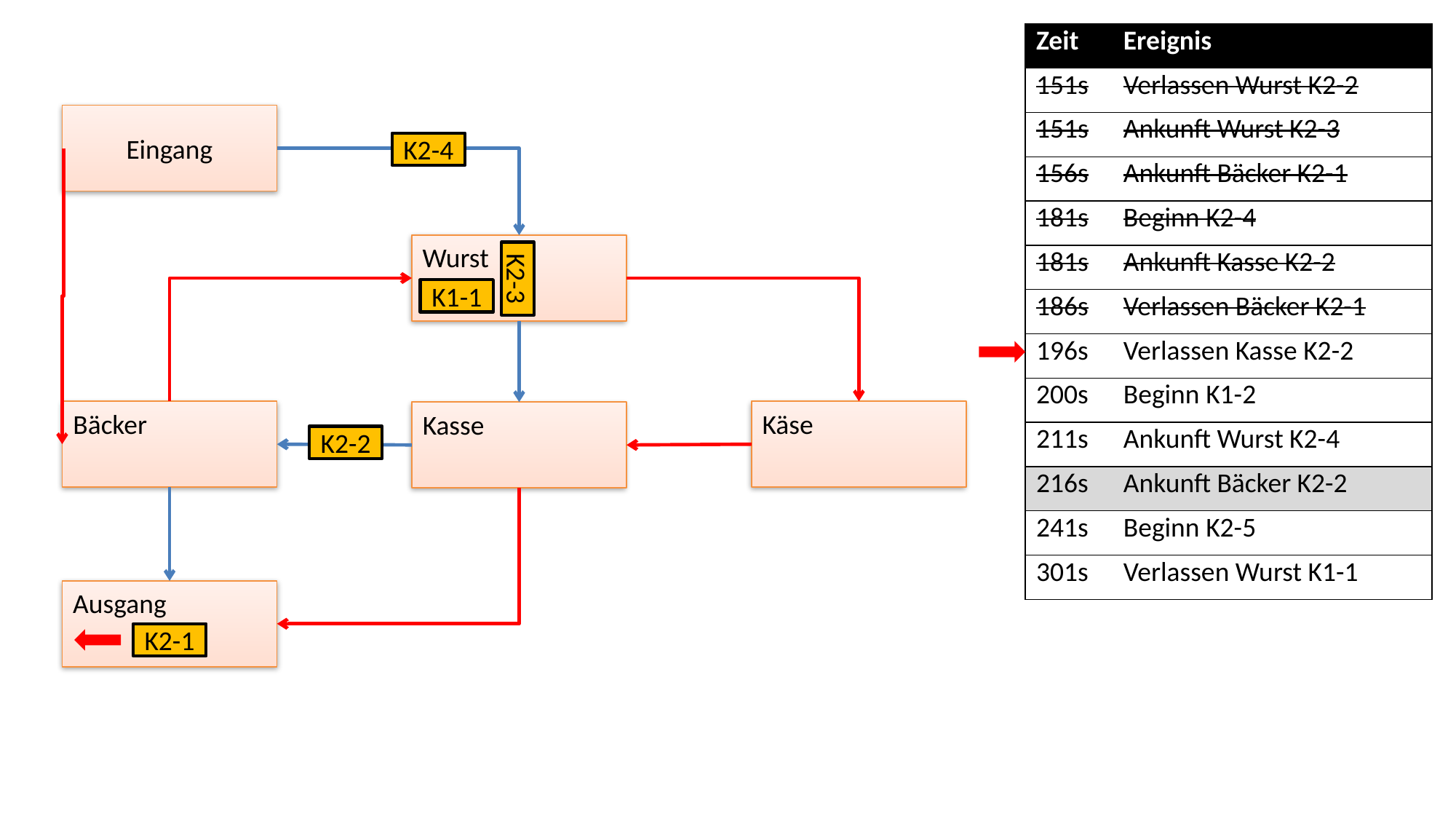

| Zeit | Ereignis |
| --- | --- |
| 151s | Verlassen Wurst K2-2 |
| 151s | Ankunft Wurst K2-3 |
| 156s | Ankunft Bäcker K2-1 |
| 181s | Beginn K2-4 |
| 181s | Ankunft Kasse K2-2 |
| 186s | Verlassen Bäcker K2-1 |
| 196s | Verlassen Kasse K2-2 |
| 200s | Beginn K1-2 |
| 211s | Ankunft Wurst K2-4 |
| 216s | Ankunft Bäcker K2-2 |
| 241s | Beginn K2-5 |
| 301s | Verlassen Wurst K1-1 |
Eingang
K2-4
Wurst
K2-3
K1-1

Bäcker
Käse
Kasse
K2-2
Ausgang
K2-1